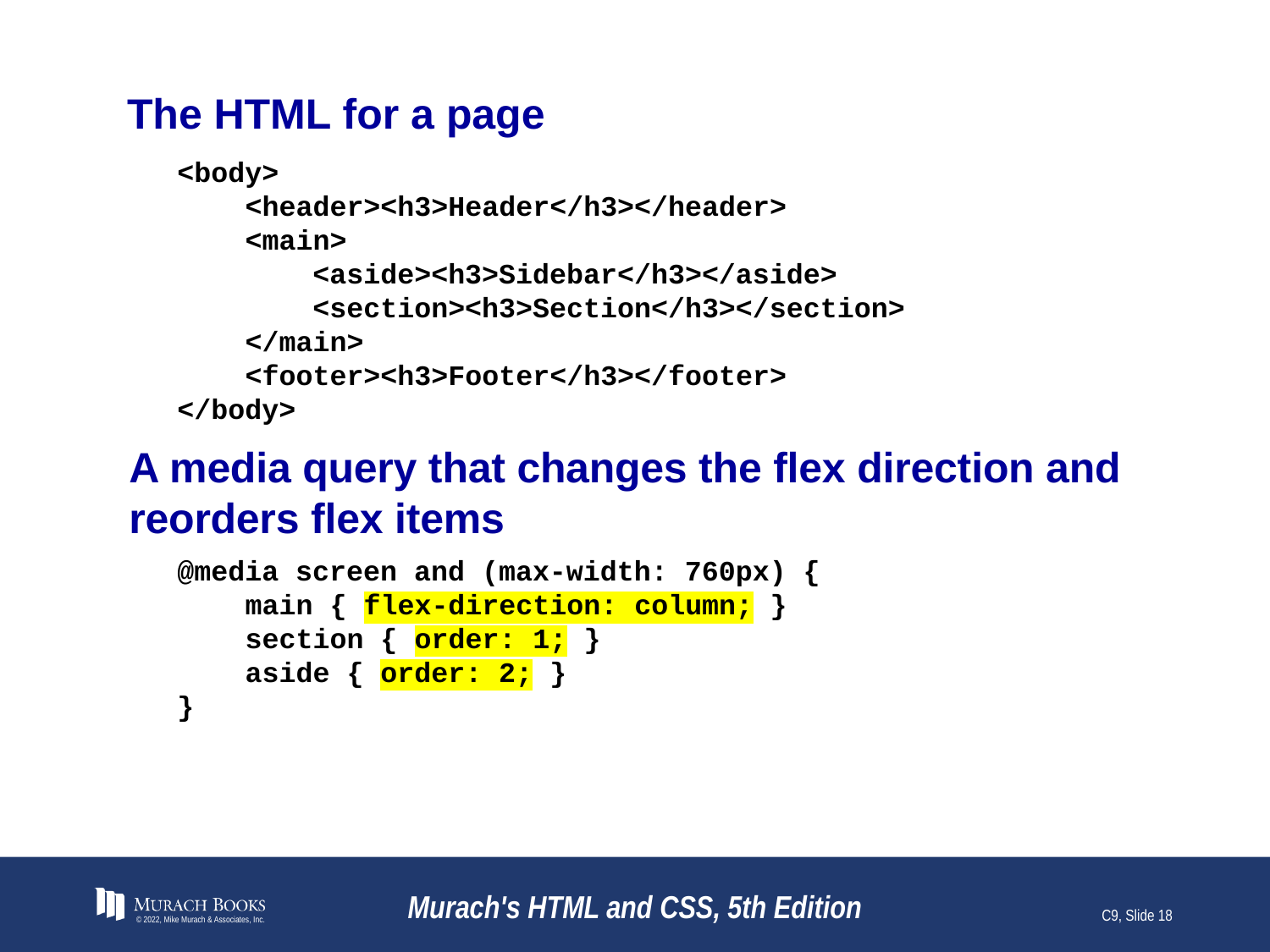

# The HTML for a page
<body>
    <header><h3>Header</h3></header>
    <main>
        <aside><h3>Sidebar</h3></aside>
        <section><h3>Section</h3></section>
    </main>
    <footer><h3>Footer</h3></footer>
</body>
A media query that changes the flex direction and reorders flex items
@media screen and (max-width: 760px) {
    main { flex-direction: column; }
    section { order: 1; }
    aside { order: 2; }
}

© 2022, Mike Murach & Associates, Inc.
Murach's HTML and CSS, 5th Edition

C9, Slide 18